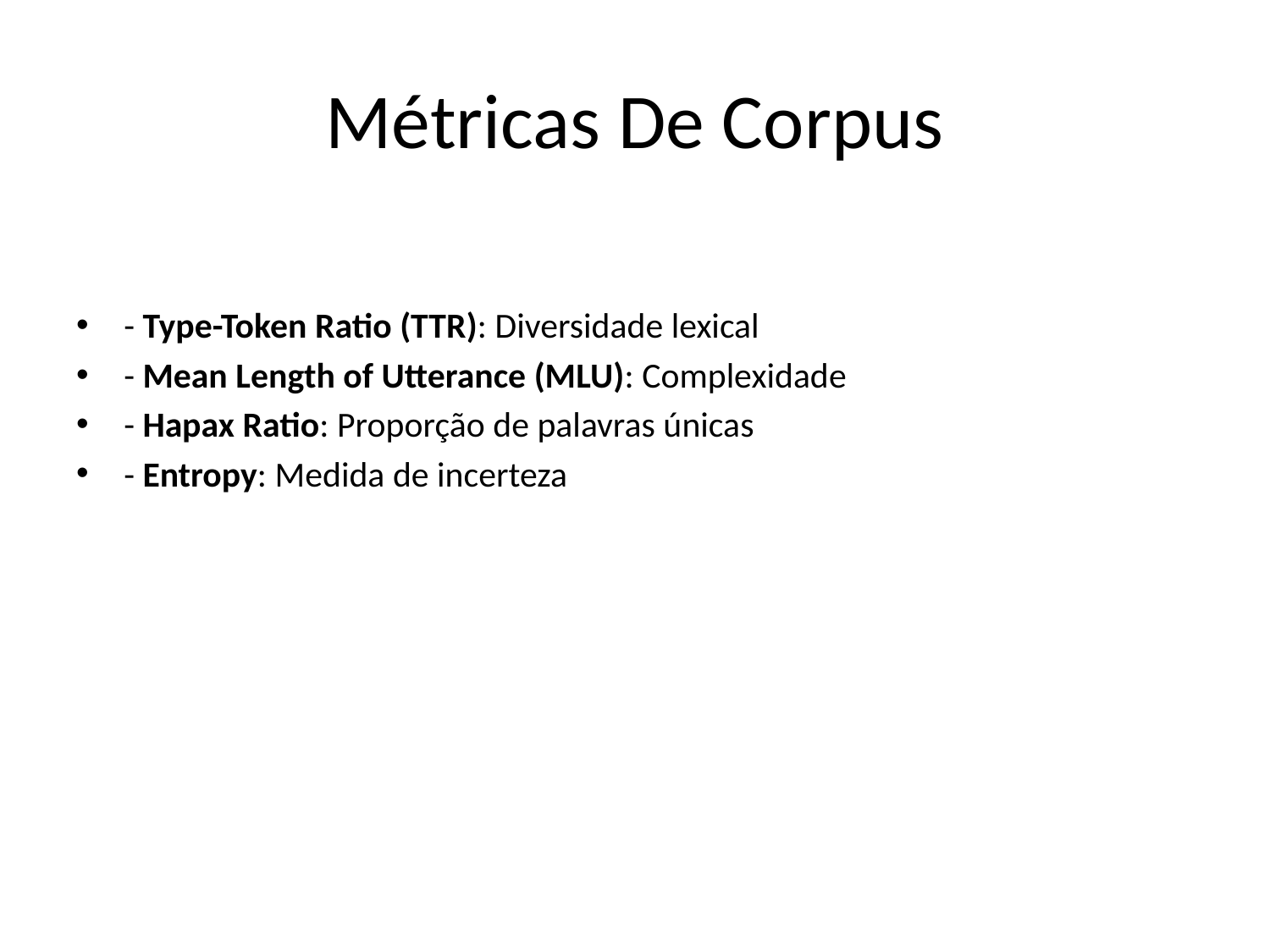

# Métricas De Corpus

- Type-Token Ratio (TTR): Diversidade lexical
- Mean Length of Utterance (MLU): Complexidade
- Hapax Ratio: Proporção de palavras únicas
- Entropy: Medida de incerteza